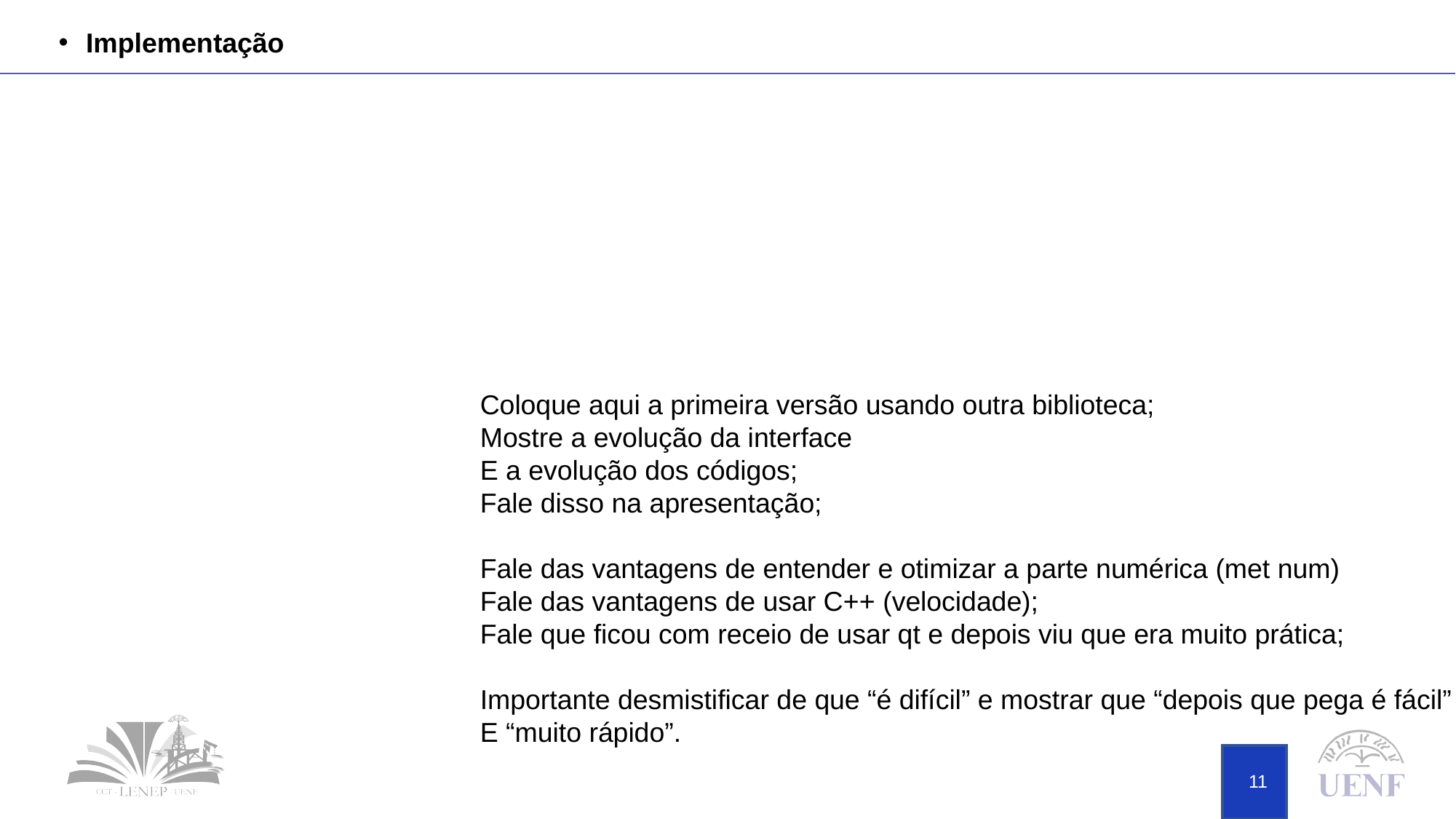

Implementação
Coloque aqui a primeira versão usando outra biblioteca;
Mostre a evolução da interface
E a evolução dos códigos;
Fale disso na apresentação;

Fale das vantagens de entender e otimizar a parte numérica (met num)
Fale das vantagens de usar C++ (velocidade);
Fale que ficou com receio de usar qt e depois viu que era muito prática;

Importante desmistificar de que “é difícil” e mostrar que “depois que pega é fácil”
E “muito rápido”.